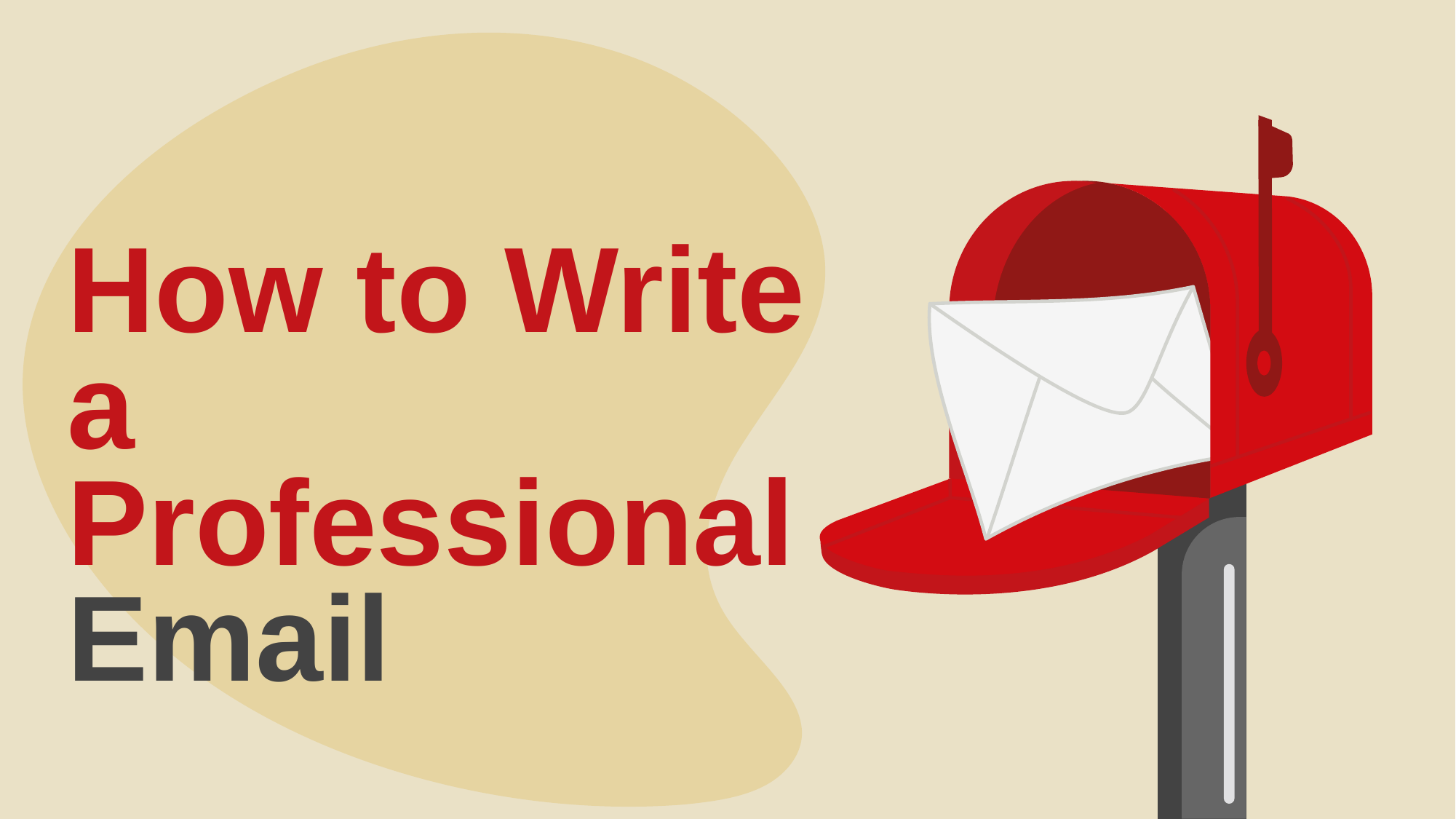

# How to Write a Professional Email